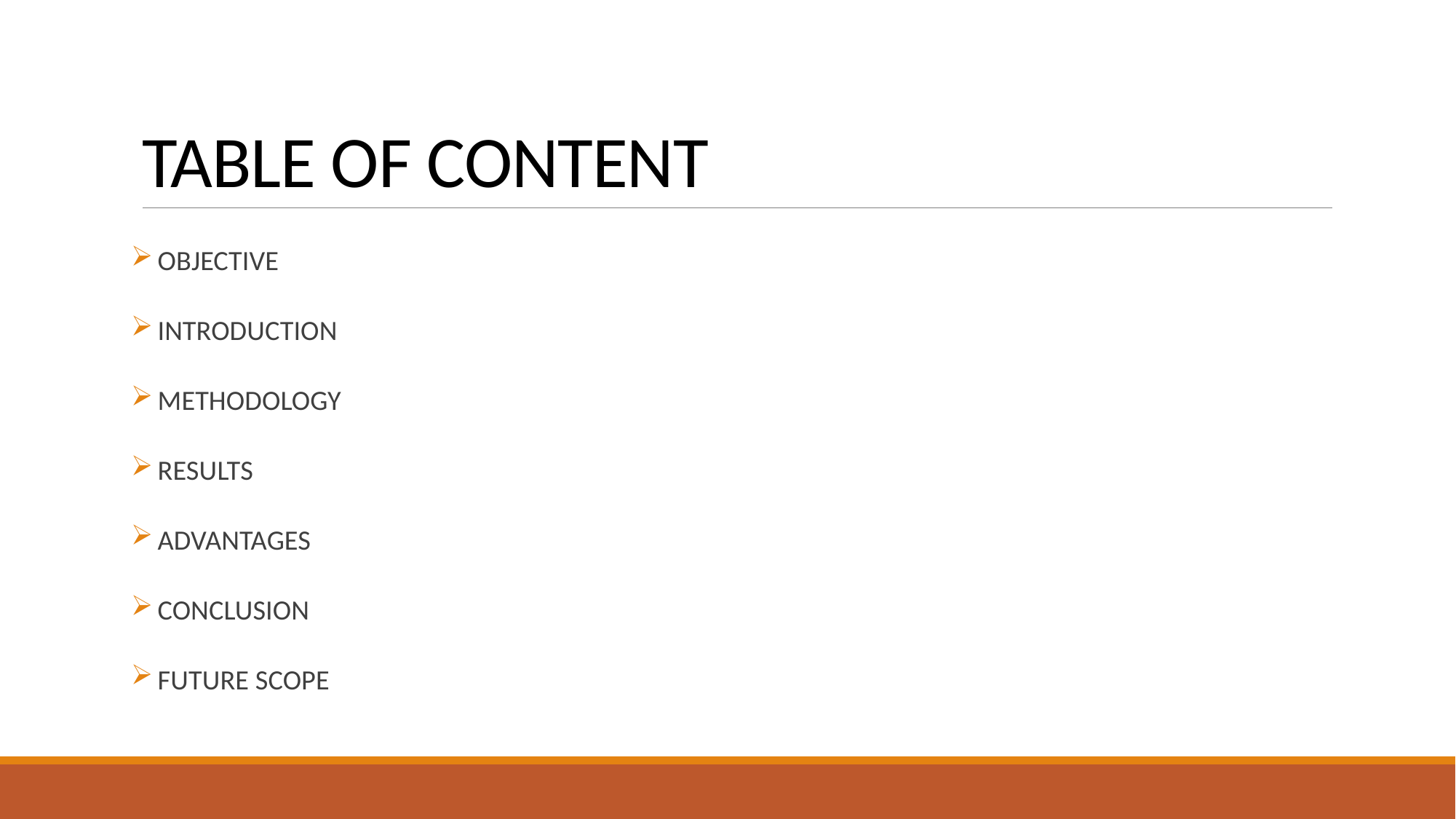

# TABLE OF CONTENT
 OBJECTIVE
 INTRODUCTION
 METHODOLOGY
 RESULTS
 ADVANTAGES
 CONCLUSION
 FUTURE SCOPE